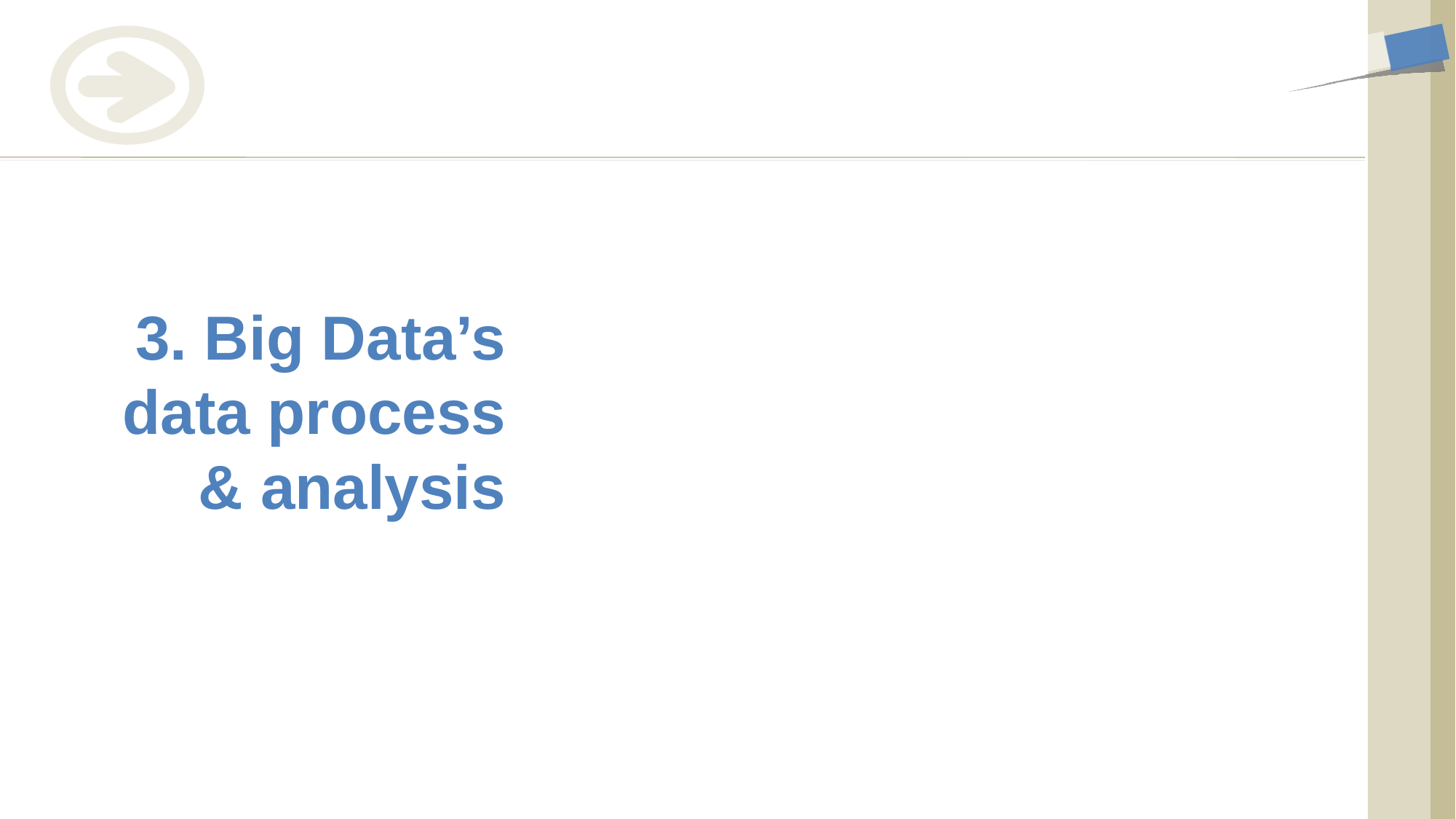

# 3. Big Data’s data process & analysis